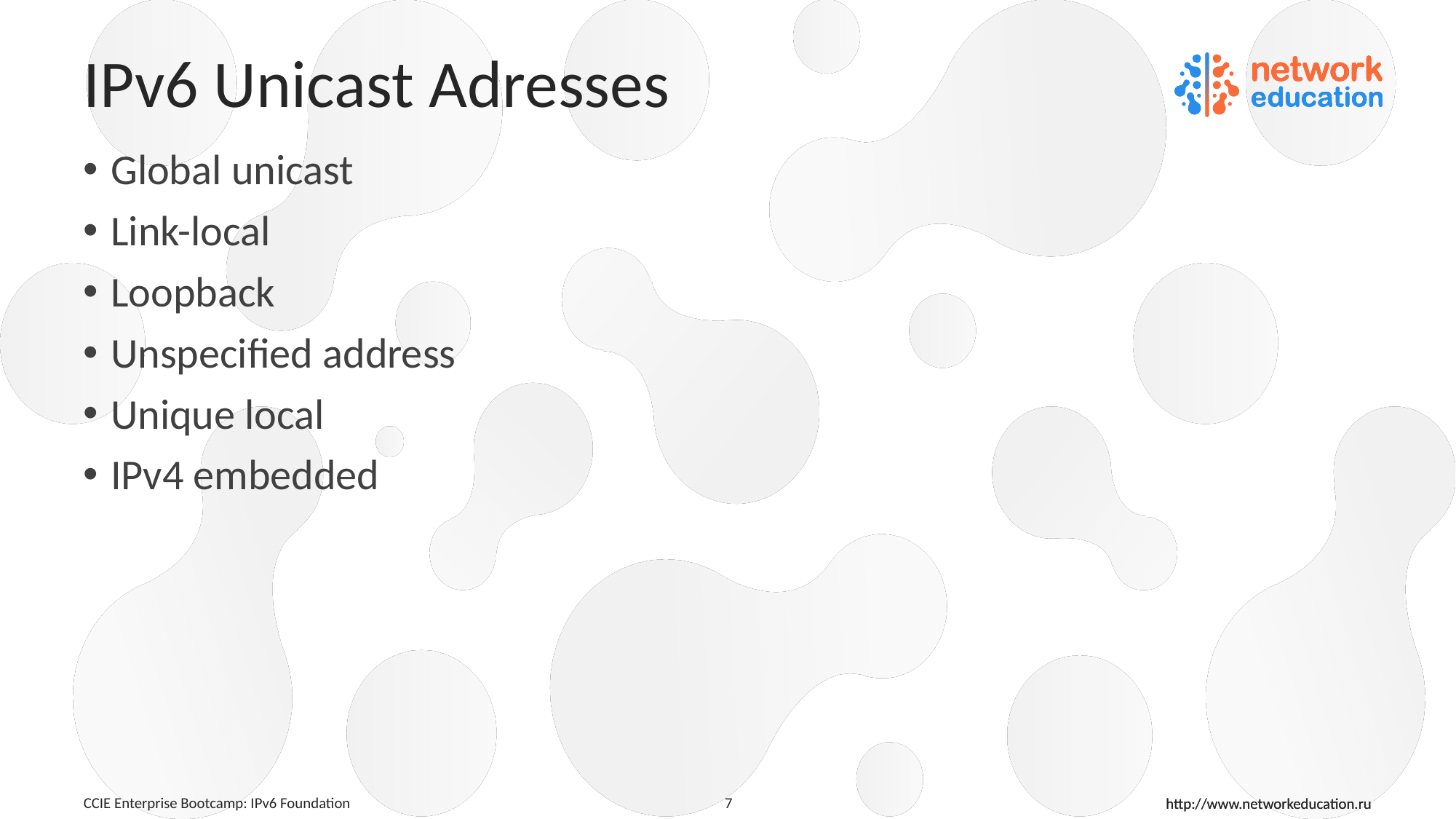

# IPv6 Unicast Adresses
Global unicast
Link-local
Loopback
Unspecified address
Unique local
IPv4 embedded
CCIE Enterprise Bootcamp: IPv6 Foundation